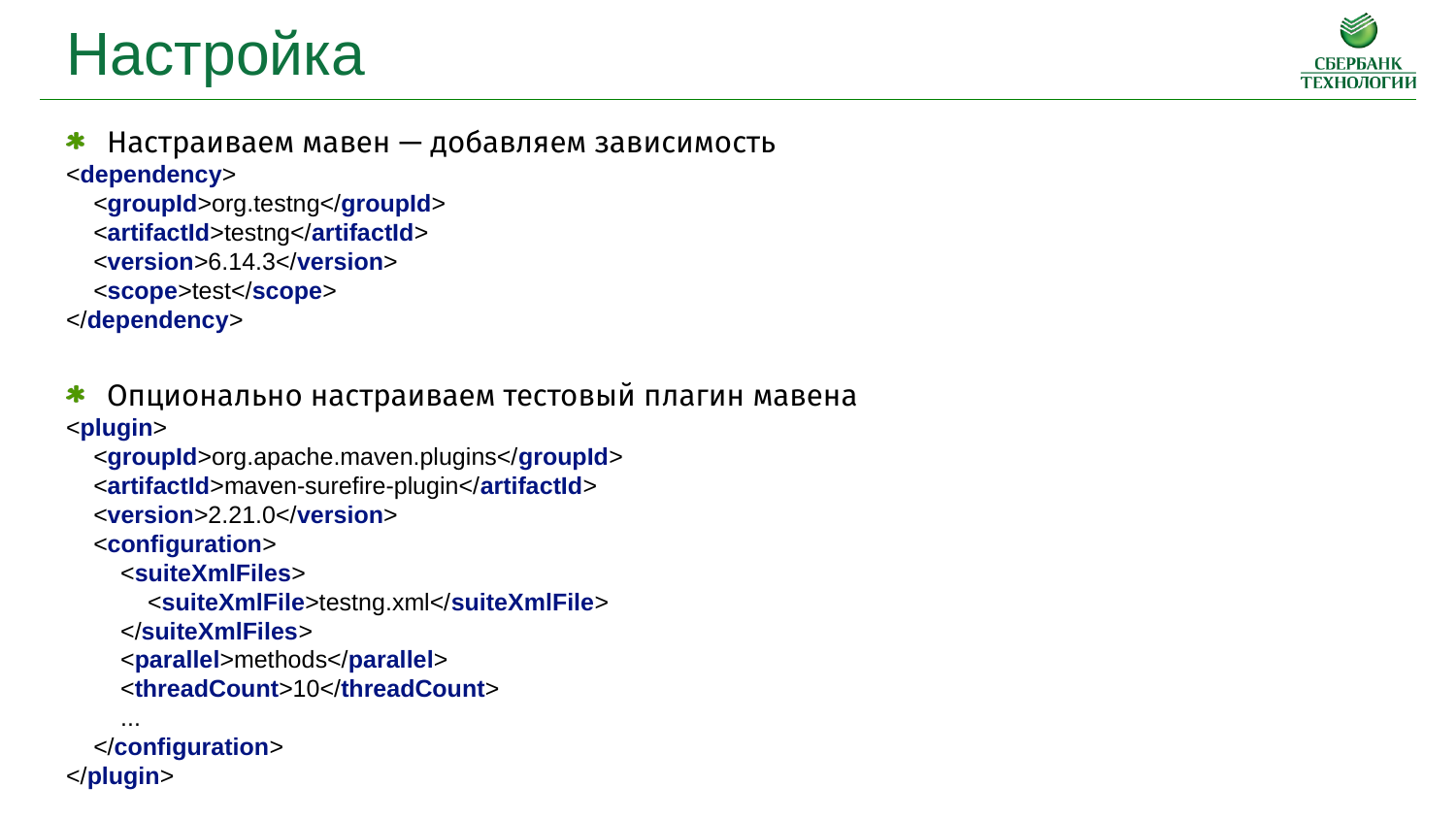

Настройка
Настраиваем мавен — добавляем зависимость
<dependency>
    <groupId>org.testng</groupId>
    <artifactId>testng</artifactId>
    <version>6.14.3</version>
    <scope>test</scope>
</dependency>

Опционально настраиваем тестовый плагин мавена
<plugin>
    <groupId>org.apache.maven.plugins</groupId>
    <artifactId>maven-surefire-plugin</artifactId>
    <version>2.21.0</version>
    <configuration>
        <suiteXmlFiles>
            <suiteXmlFile>testng.xml</suiteXmlFile>
        </suiteXmlFiles>
        <parallel>methods</parallel>
        <threadCount>10</threadCount>
        ...
    </configuration>
</plugin>